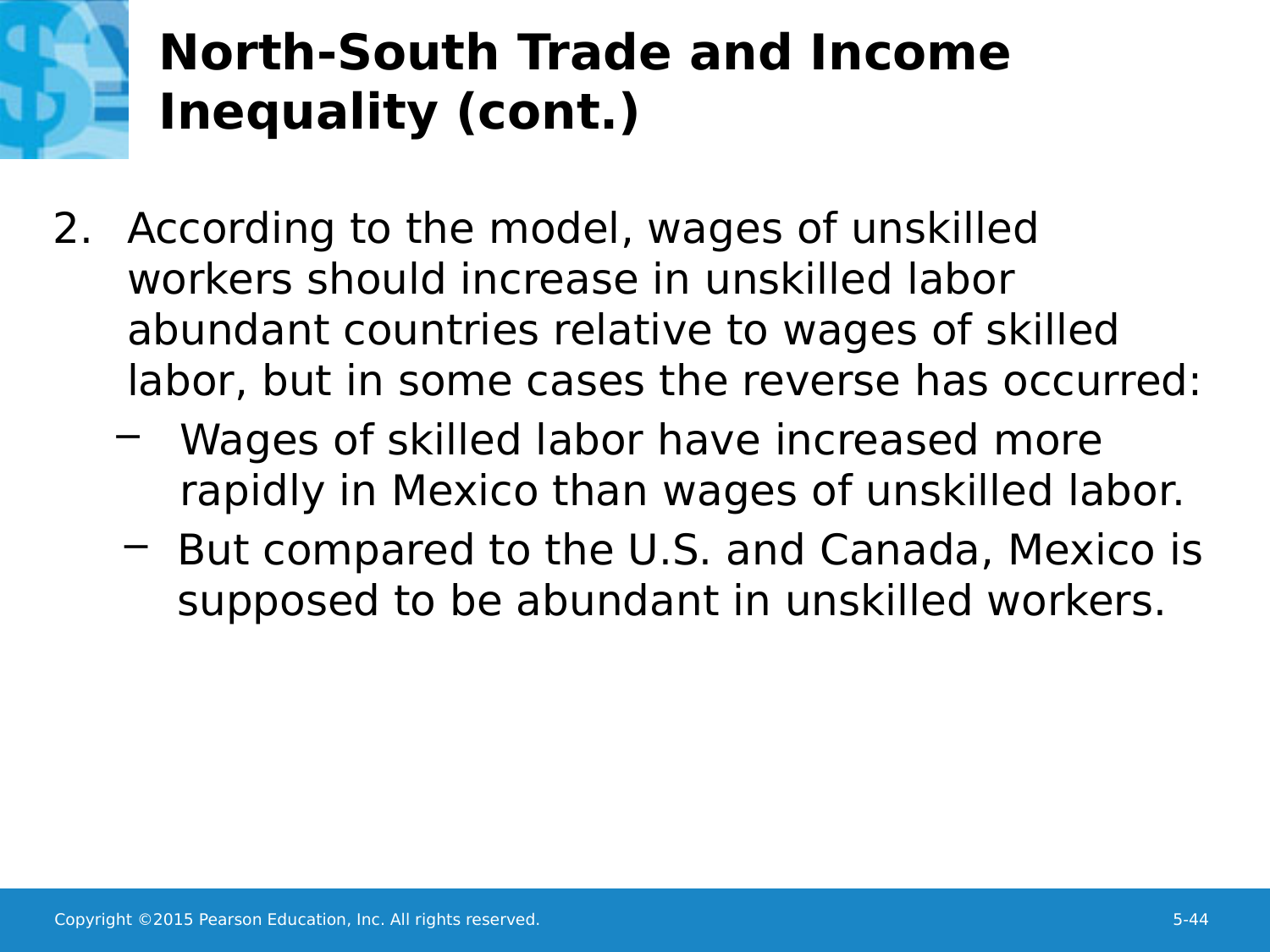

# North-South Trade and Income Inequality (cont.)
According to the model, wages of unskilled workers should increase in unskilled labor abundant countries relative to wages of skilled labor, but in some cases the reverse has occurred:
Wages of skilled labor have increased more rapidly in Mexico than wages of unskilled labor.
But compared to the U.S. and Canada, Mexico is supposed to be abundant in unskilled workers.